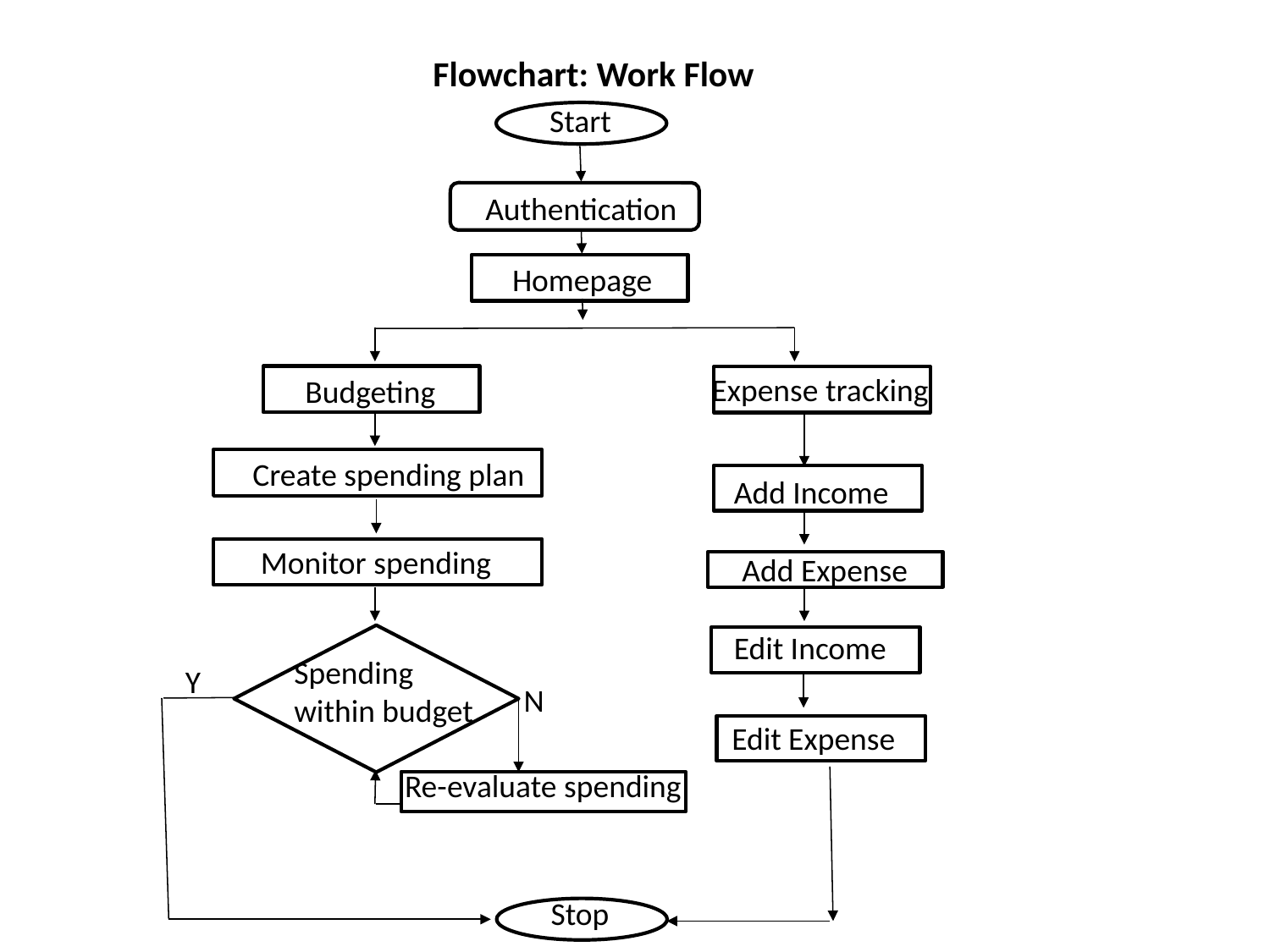

Flowchart: Work Flow
Start

Authentication
Homepage

Expense tracking
Budgeting

Create spending plan

Add Income
Monitor spending

Add Expense

Edit Income

Spending within budget
Y
N
Edit Expense

Re-evaluate spending

Stop